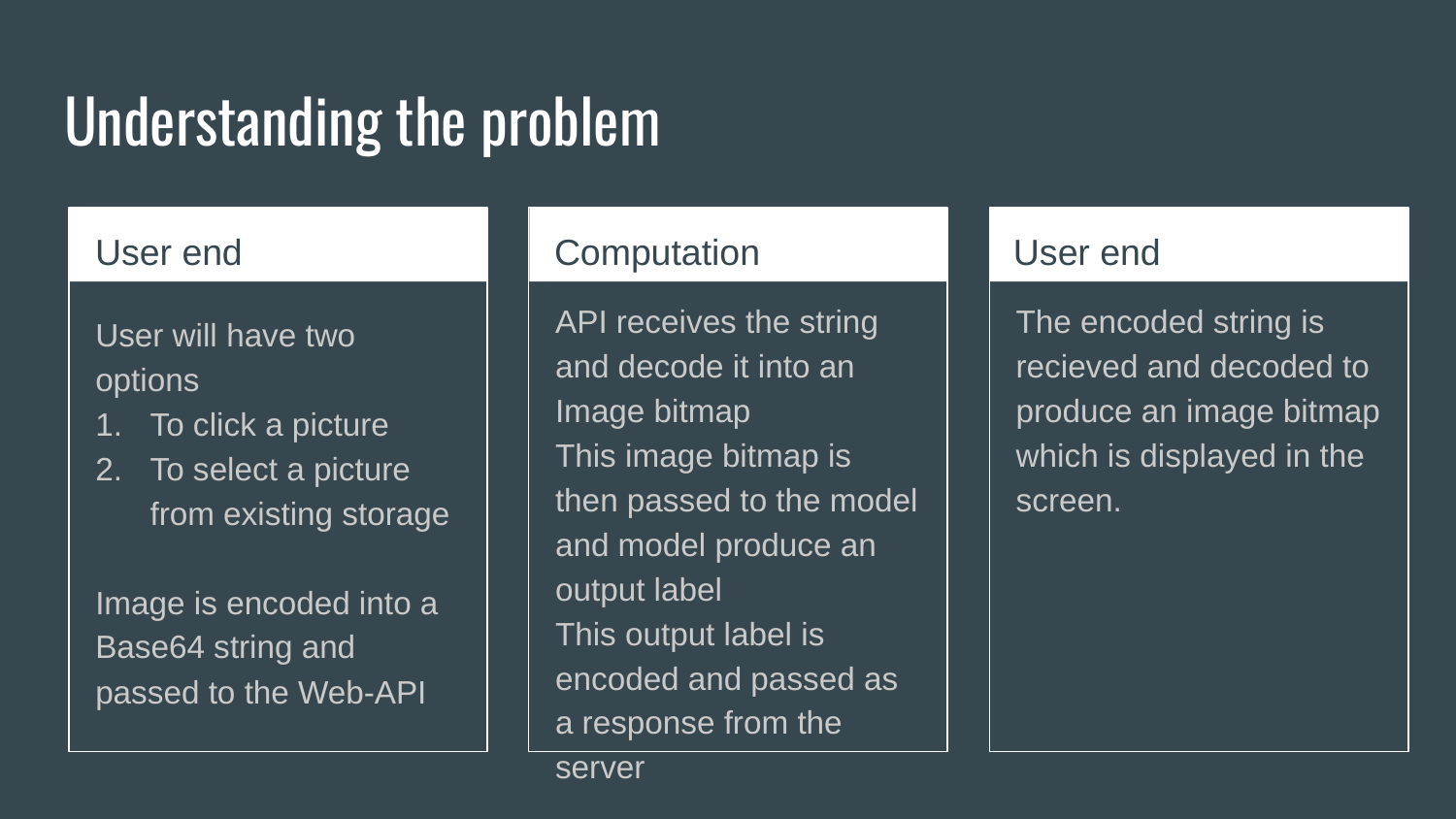

# Understanding the problem

User end

Computation

User end
API receives the string and decode it into an Image bitmap
This image bitmap is then passed to the model and model produce an output label
This output label is encoded and passed as a response from the server
The encoded string is recieved and decoded to produce an image bitmap which is displayed in the screen.

User will have two options
To click a picture
To select a picture from existing storage

Image is encoded into a Base64 string and passed to the Web-API